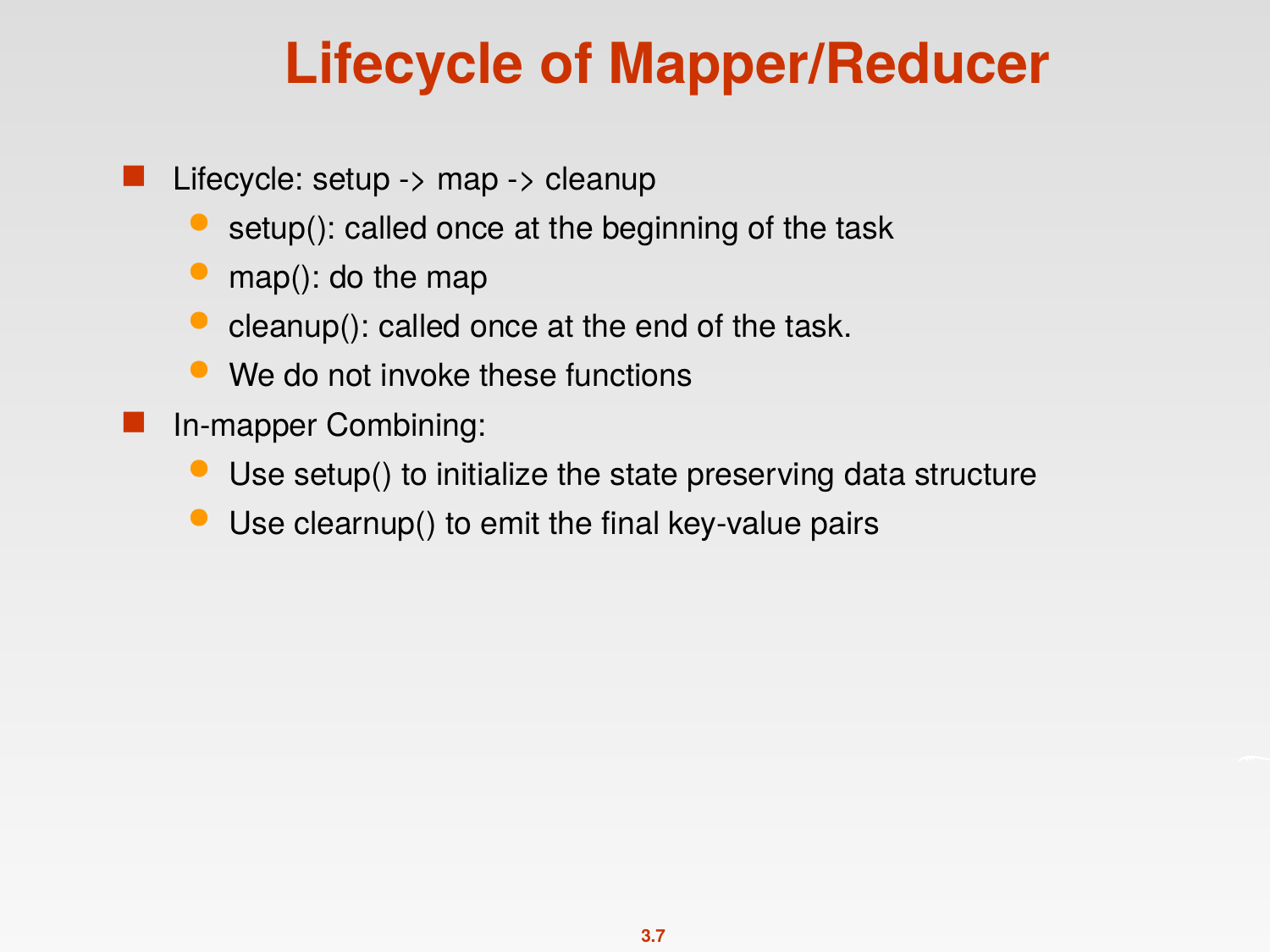

# Lifecycle of Mapper/Reducer
Lifecycle: setup -> map -> cleanup
setup(): called once at the beginning of the task
map(): do the map
cleanup(): called once at the end of the task.
We do not invoke these functions
In-mapper Combining:
Use setup() to initialize the state preserving data structure
Use clearnup() to emit the final key-value pairs